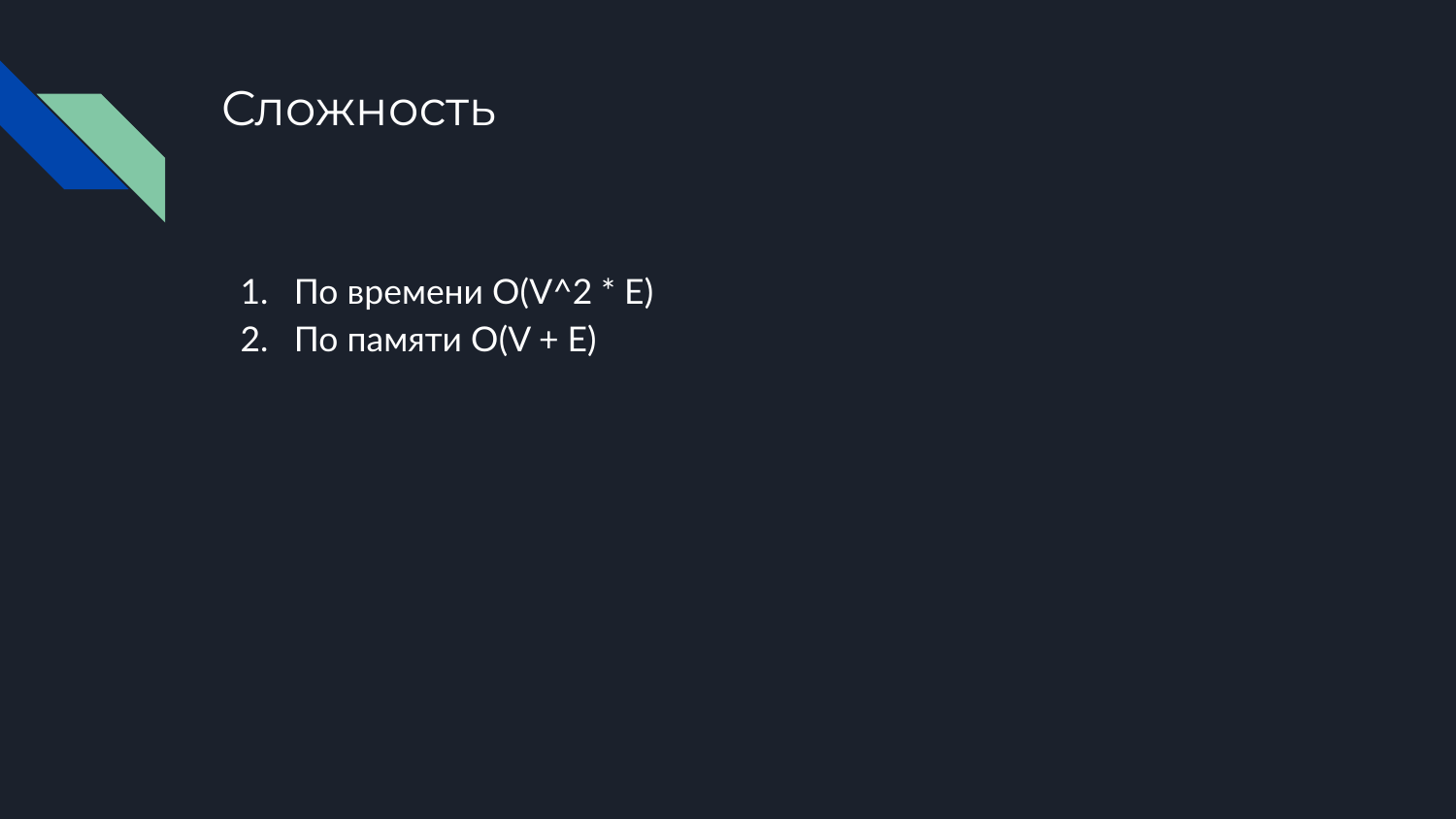

# Сложность
По времени O(V^2 * E)
По памяти O(V + E)